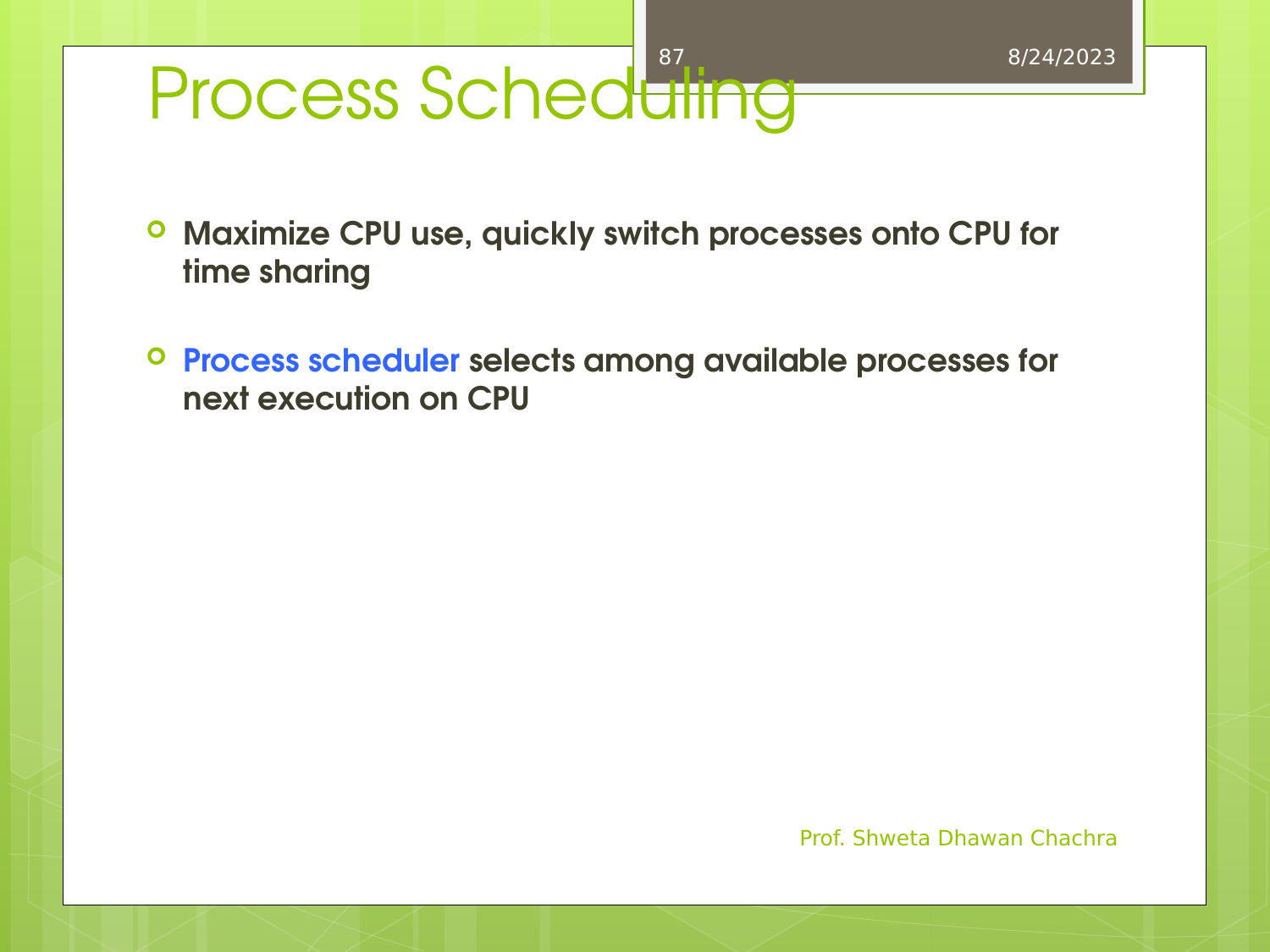

87
8/24/2023
# Process Scheduling

Maximize CPU use, quickly switch processes onto CPU for time sharing

Process scheduler selects among available processes for next execution on CPU

Prof. Shweta Dhawan Chachra